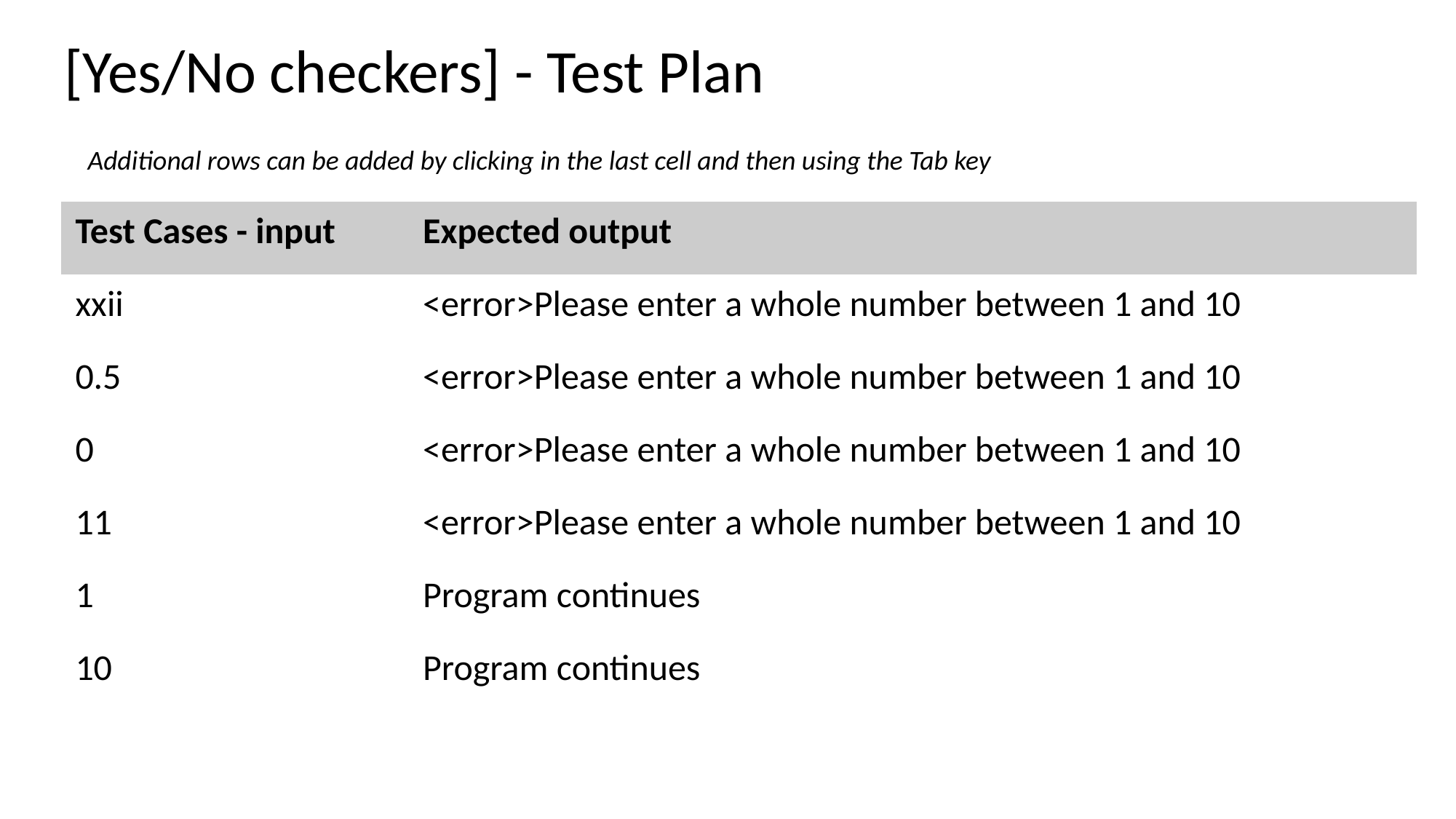

# [Yes/No checkers] - Test Plan
Additional rows can be added by clicking in the last cell and then using the Tab key
| Test Cases - input | Expected output |
| --- | --- |
| xxii | <error>Please enter a whole number between 1 and 10 |
| 0.5 | <error>Please enter a whole number between 1 and 10 |
| 0 | <error>Please enter a whole number between 1 and 10 |
| 11 | <error>Please enter a whole number between 1 and 10 |
| 1 | Program continues |
| 10 | Program continues |